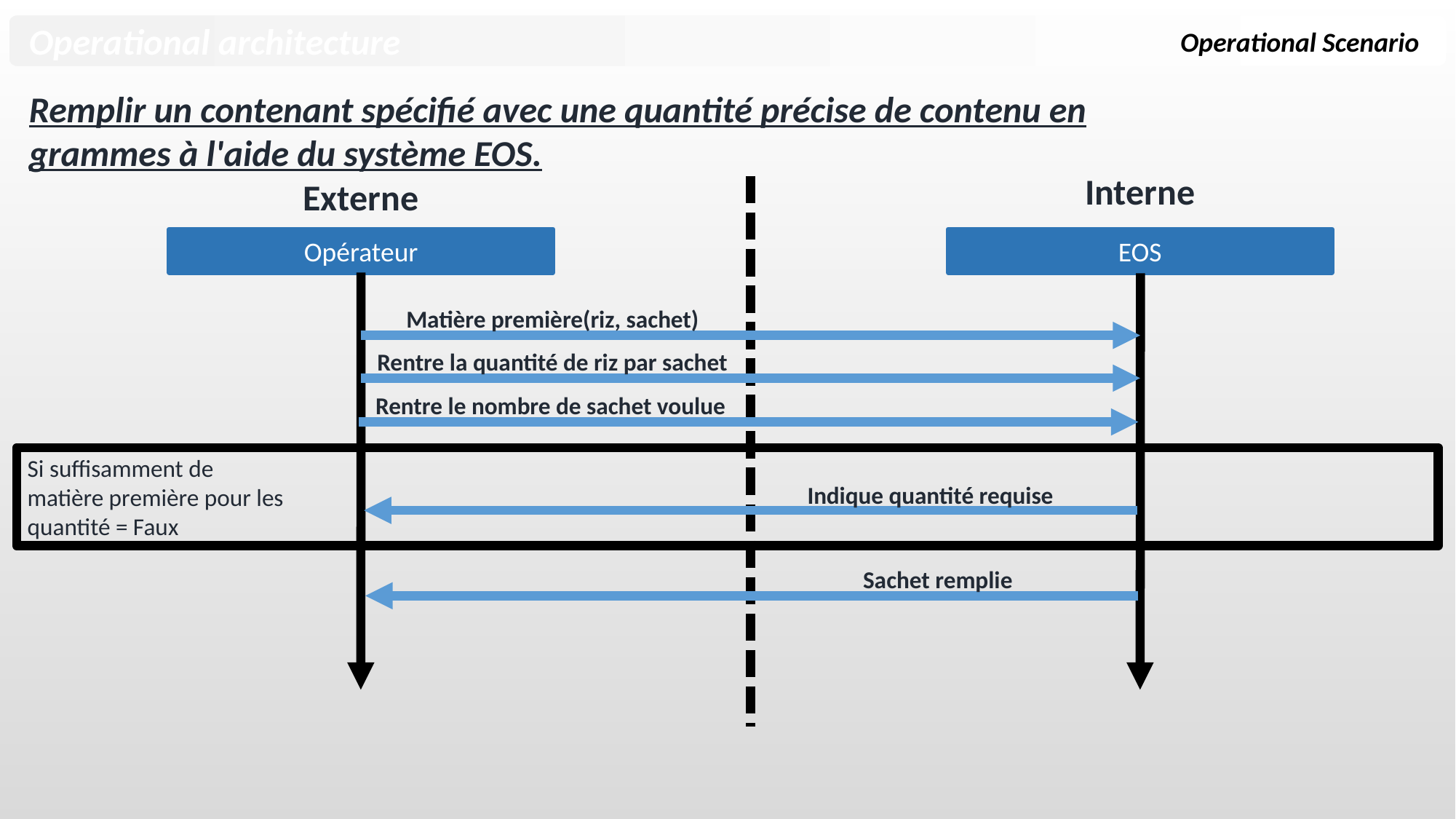

Operational architecture

Operational Scenario
Remplir un contenant spécifié avec une quantité précise de contenu en grammes à l'aide du système EOS.

Interne

Externe

Opérateur
EOS
Matière première(riz, sachet)

Rentre la quantité de riz par sachet

Rentre le nombre de sachet voulue

Si suffisamment de
matière première pour les
quantité = Faux
Indique quantité requise

Sachet remplie